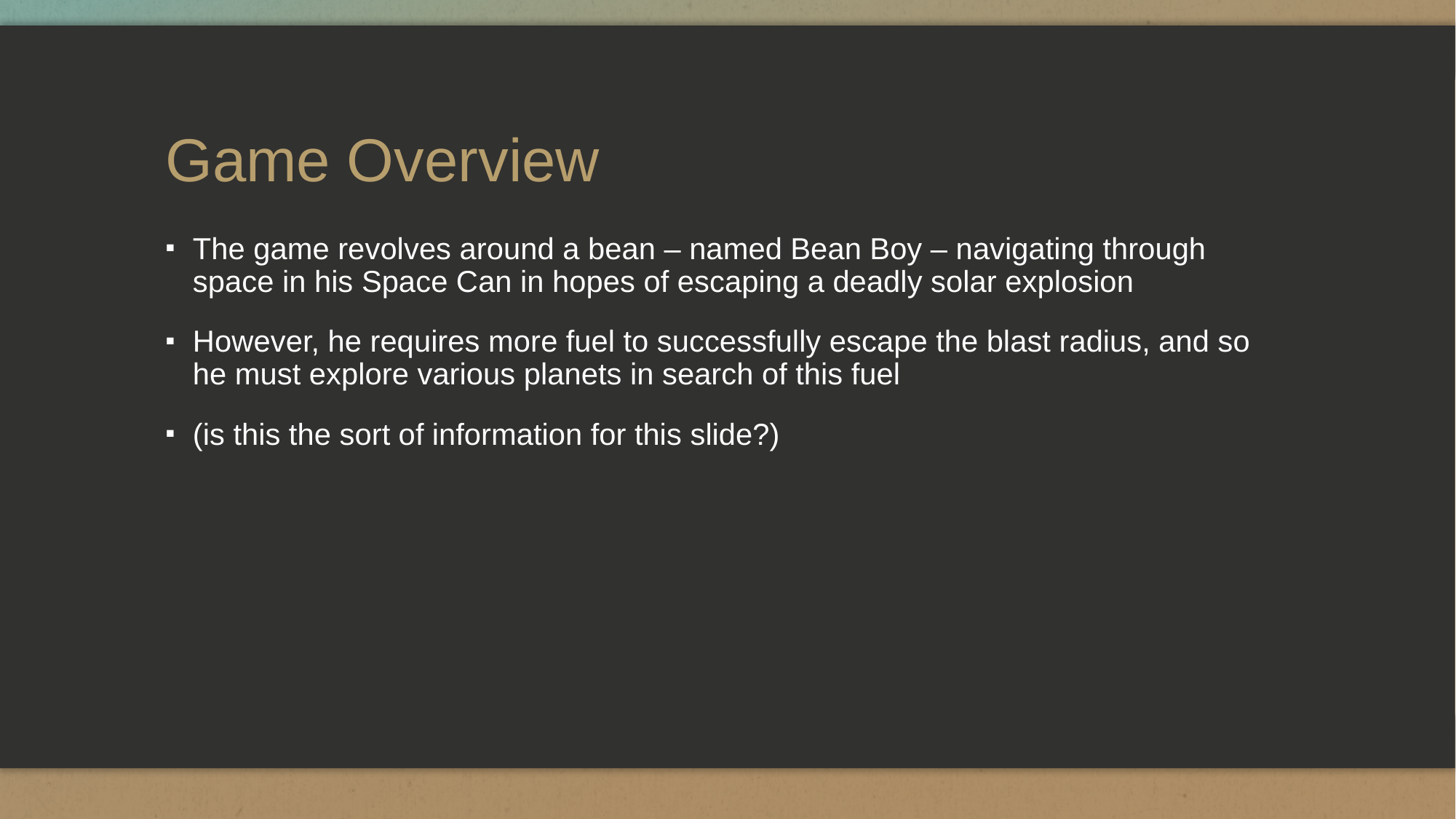

# Game Overview
The game revolves around a bean – named Bean Boy – navigating through space in his Space Can in hopes of escaping a deadly solar explosion
However, he requires more fuel to successfully escape the blast radius, and so he must explore various planets in search of this fuel
(is this the sort of information for this slide?)